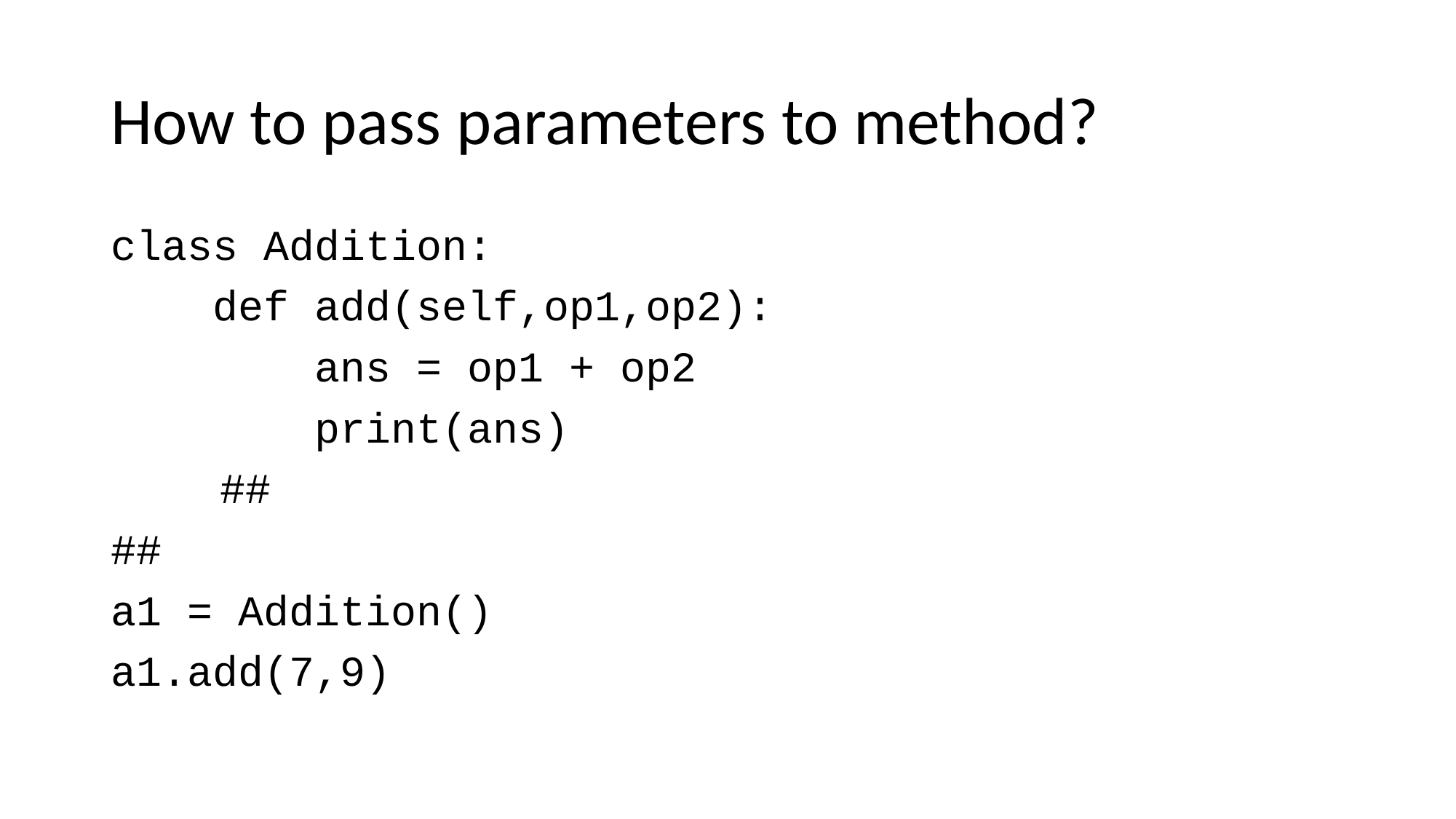

# How to pass parameters to method?
class Addition:
    def add(self,op1,op2):
        ans = op1 + op2
        print(ans)
	##
##
a1 = Addition()
a1.add(7,9)